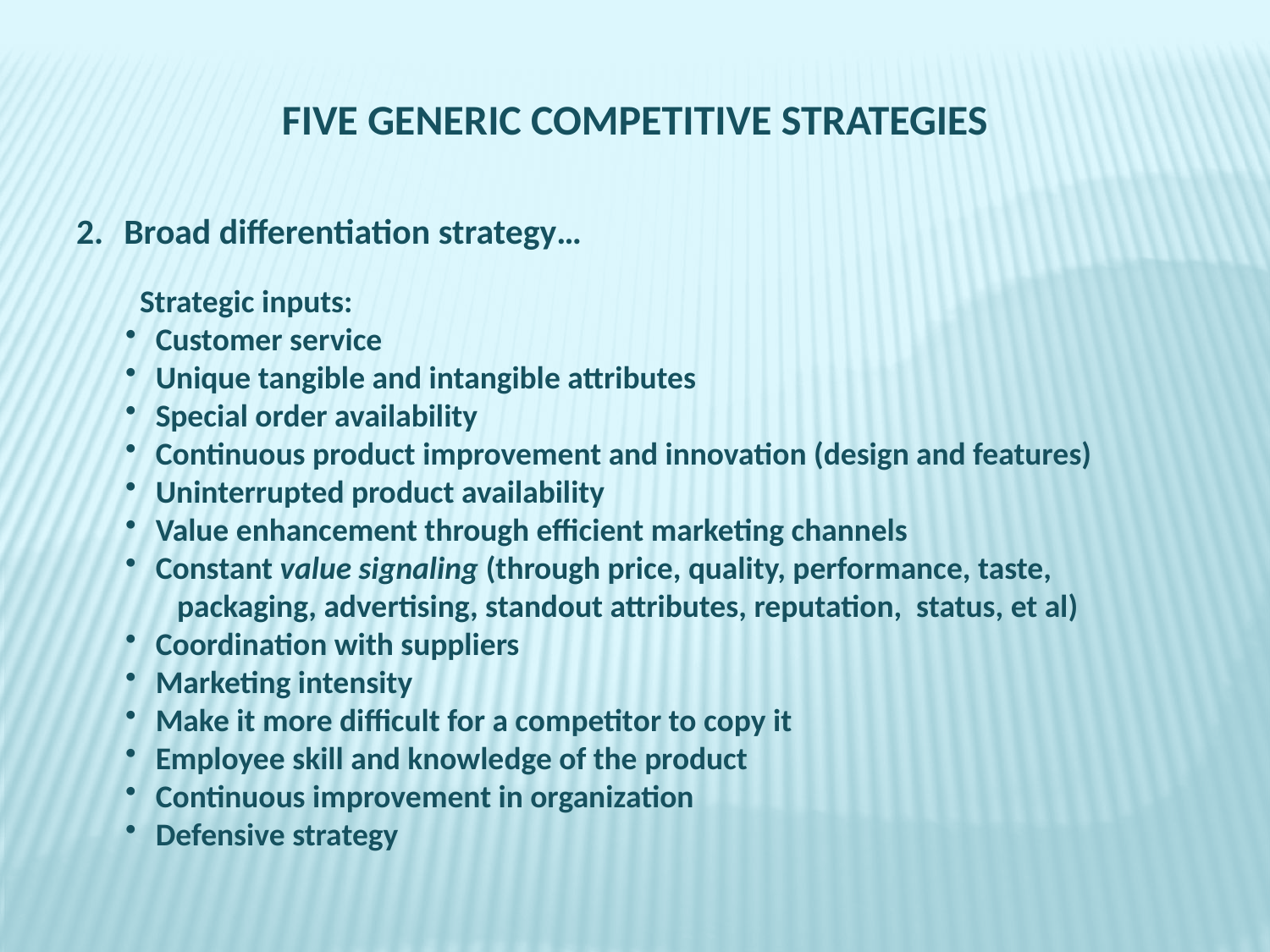

FIVE GENERIC COMPETITIVE STRATEGIES

Broad differentiation strategy…

Strategic inputs:
Customer service
Unique tangible and intangible attributes
Special order availability
Continuous product improvement and innovation (design and features)
Uninterrupted product availability
Value enhancement through efficient marketing channels
Constant value signaling (through price, quality, performance, taste,
   packaging, advertising, standout attributes, reputation,  status, et al)
Coordination with suppliers
Marketing intensity
Make it more difficult for a competitor to copy it
Employee skill and knowledge of the product
Continuous improvement in organization
Defensive strategy